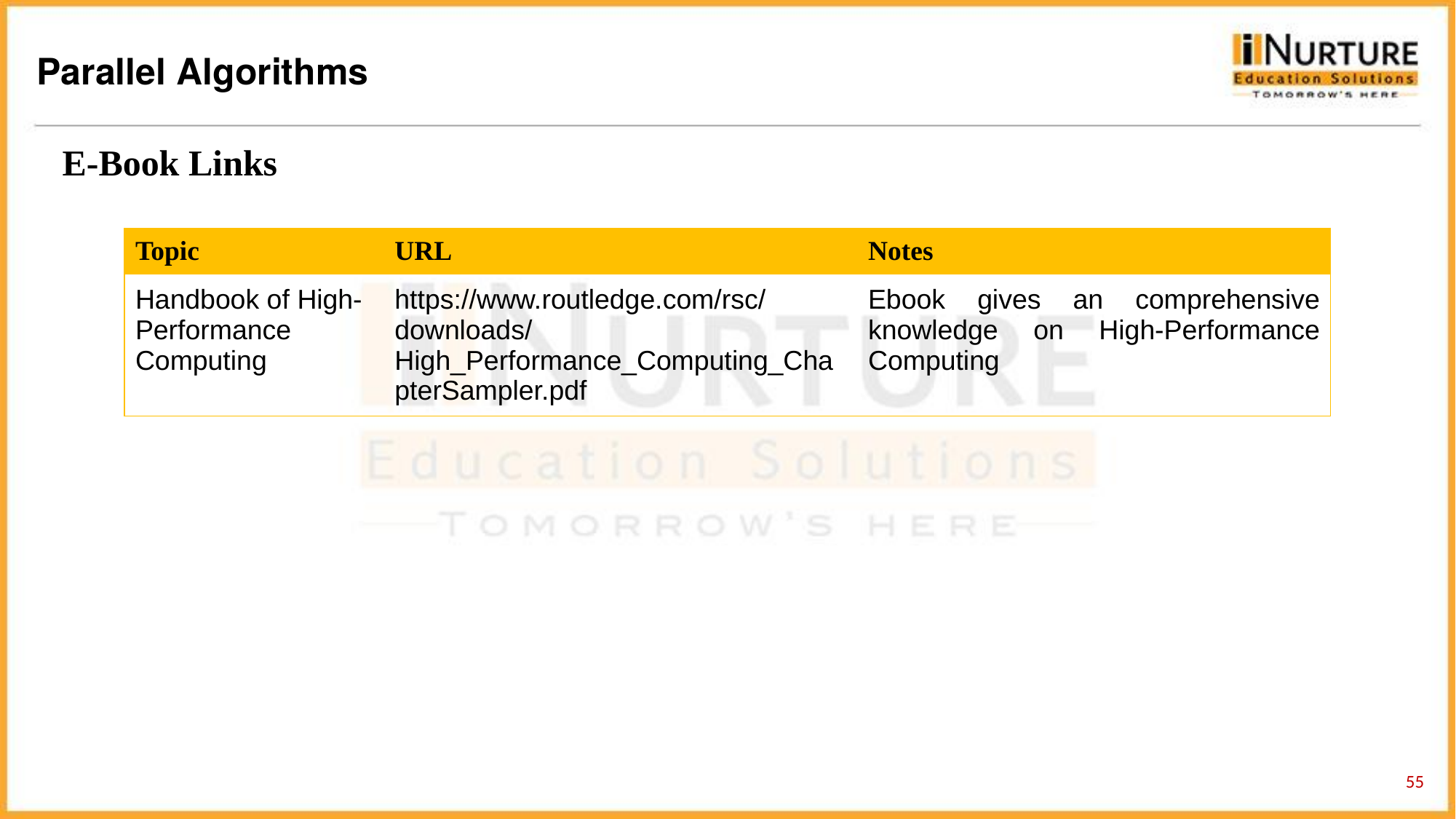

Parallel Algorithms
E-Book Links
| Topic | URL | Notes |
| --- | --- | --- |
| Handbook of High-Performance Computing | https://www.routledge.com/rsc/downloads/High\_Performance\_Computing\_ChapterSampler.pdf | Ebook gives an comprehensive knowledge on High-Performance Computing |
55